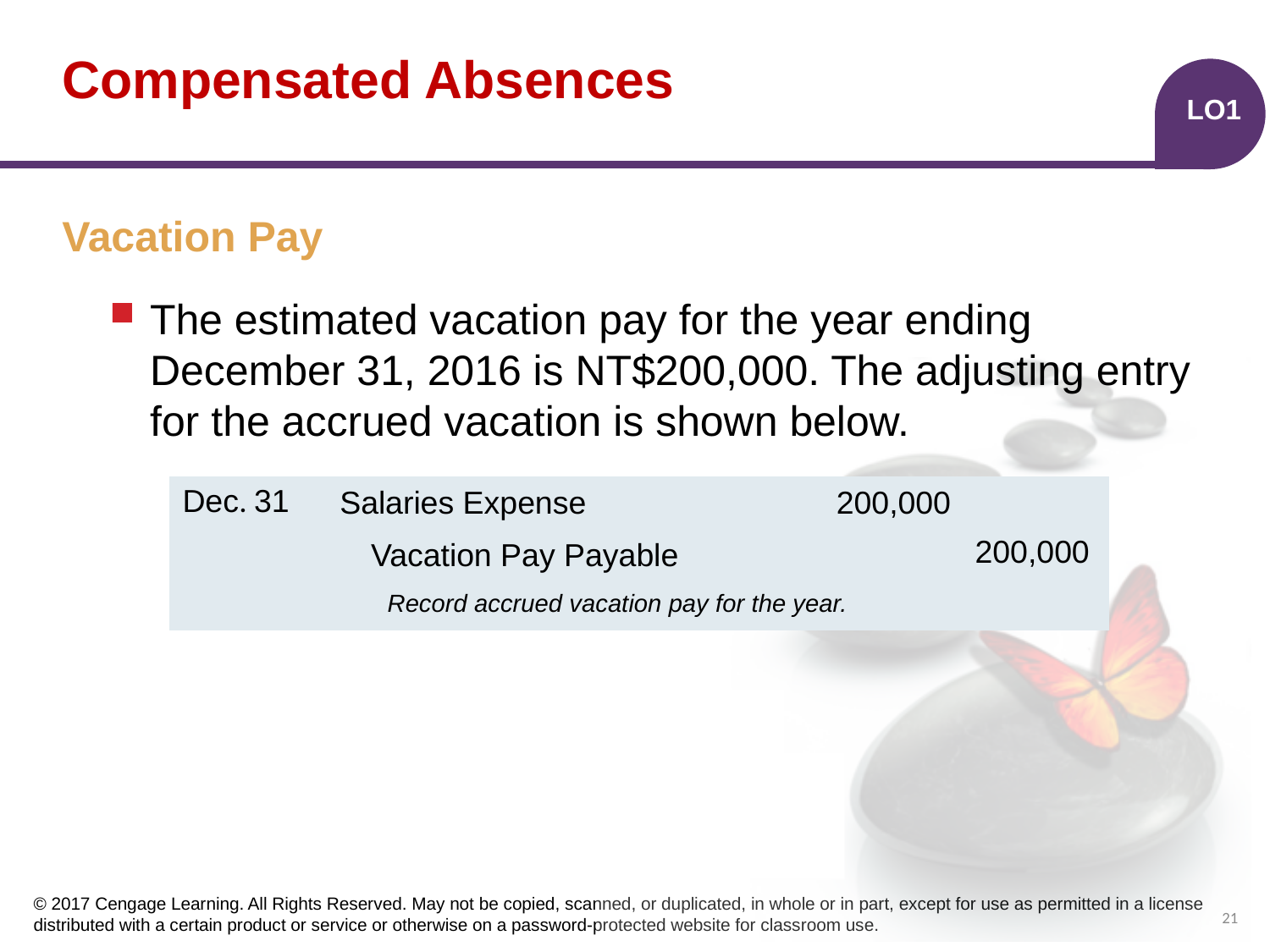

# Compensated Absences
LO1
Vacation Pay
The estimated vacation pay for the year ending December 31, 2016 is NT$200,000. The adjusting entry for the accrued vacation is shown below.
Dec. 31
|  |  |  |  |  |
| --- | --- | --- | --- | --- |
|  |  |  |  |  |
|  |  |  |  |  |
Salaries Expense
200,000
200,000
Vacation Pay Payable
Record accrued vacation pay for the year.

21